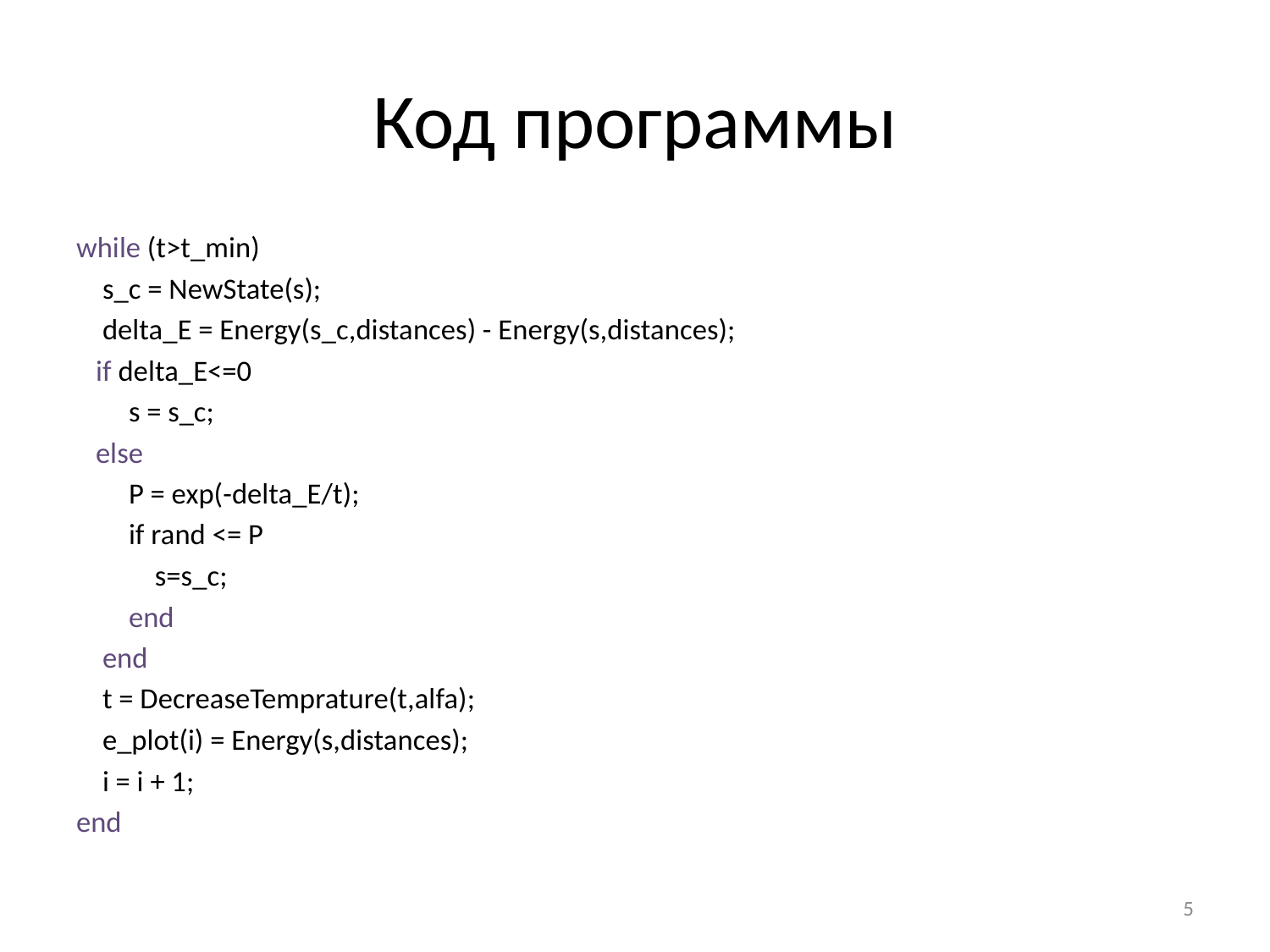

# Код программы

while (t>t_min)
    s_c = NewState(s);
    delta_E = Energy(s_c,distances) - Energy(s,distances);
   if delta_E<=0
        s = s_c;
   else
        P = exp(-delta_E/t);
        if rand <= P
            s=s_c;
        end
    end
    t = DecreaseTemprature(t,alfa);
    e_plot(i) = Energy(s,distances);
    i = i + 1;
end

5